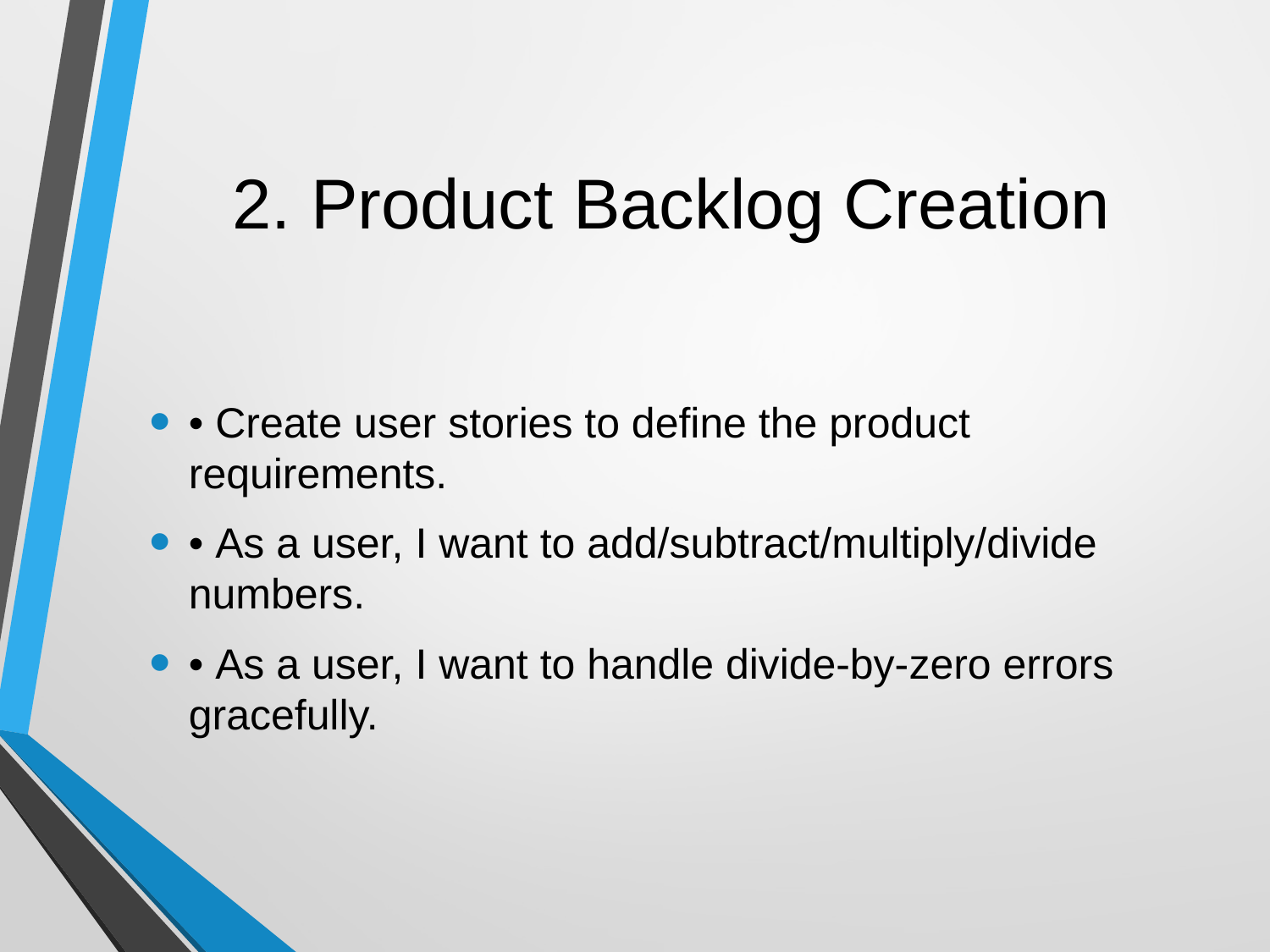

# 2. Product Backlog Creation
• Create user stories to define the product requirements.
• As a user, I want to add/subtract/multiply/divide numbers.
• As a user, I want to handle divide-by-zero errors gracefully.